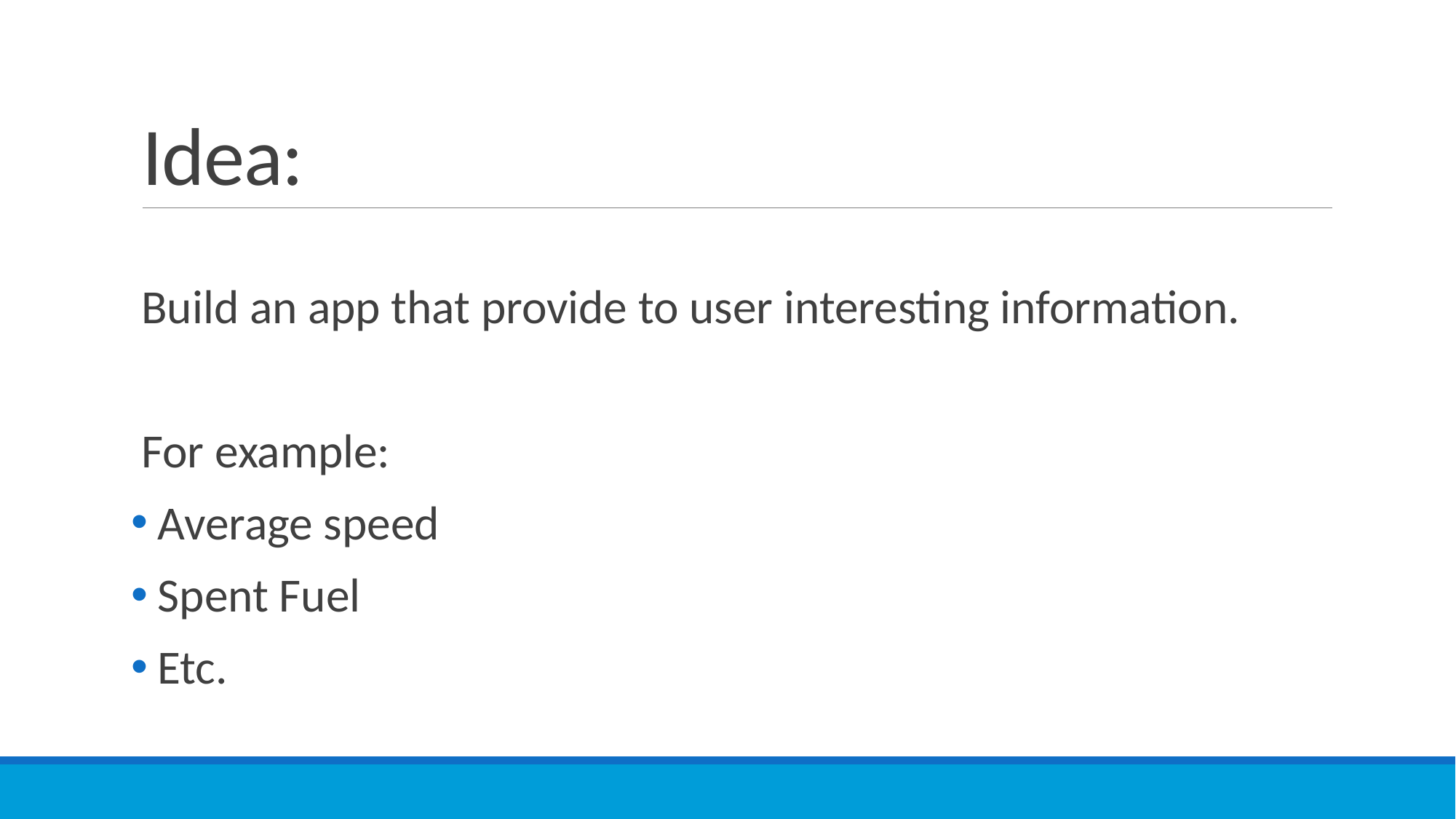

# Idea:

Build an app that provide to user interesting information.

For example:
 Average speed
 Spent Fuel
 Etc.